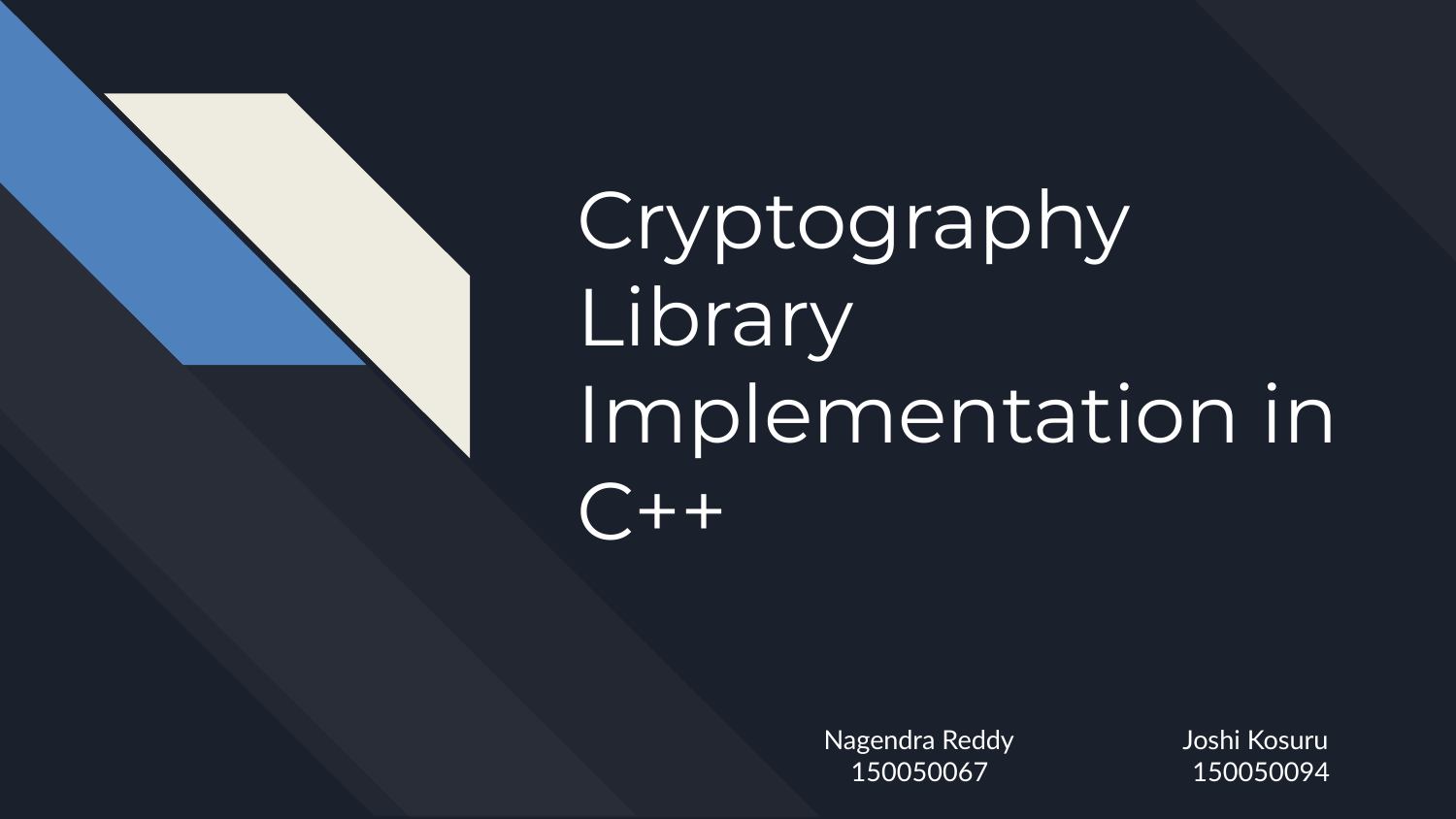

Cryptography Library Implementation in C++
Nagendra Reddy                         Joshi Kosuru
    150050067                              150050094